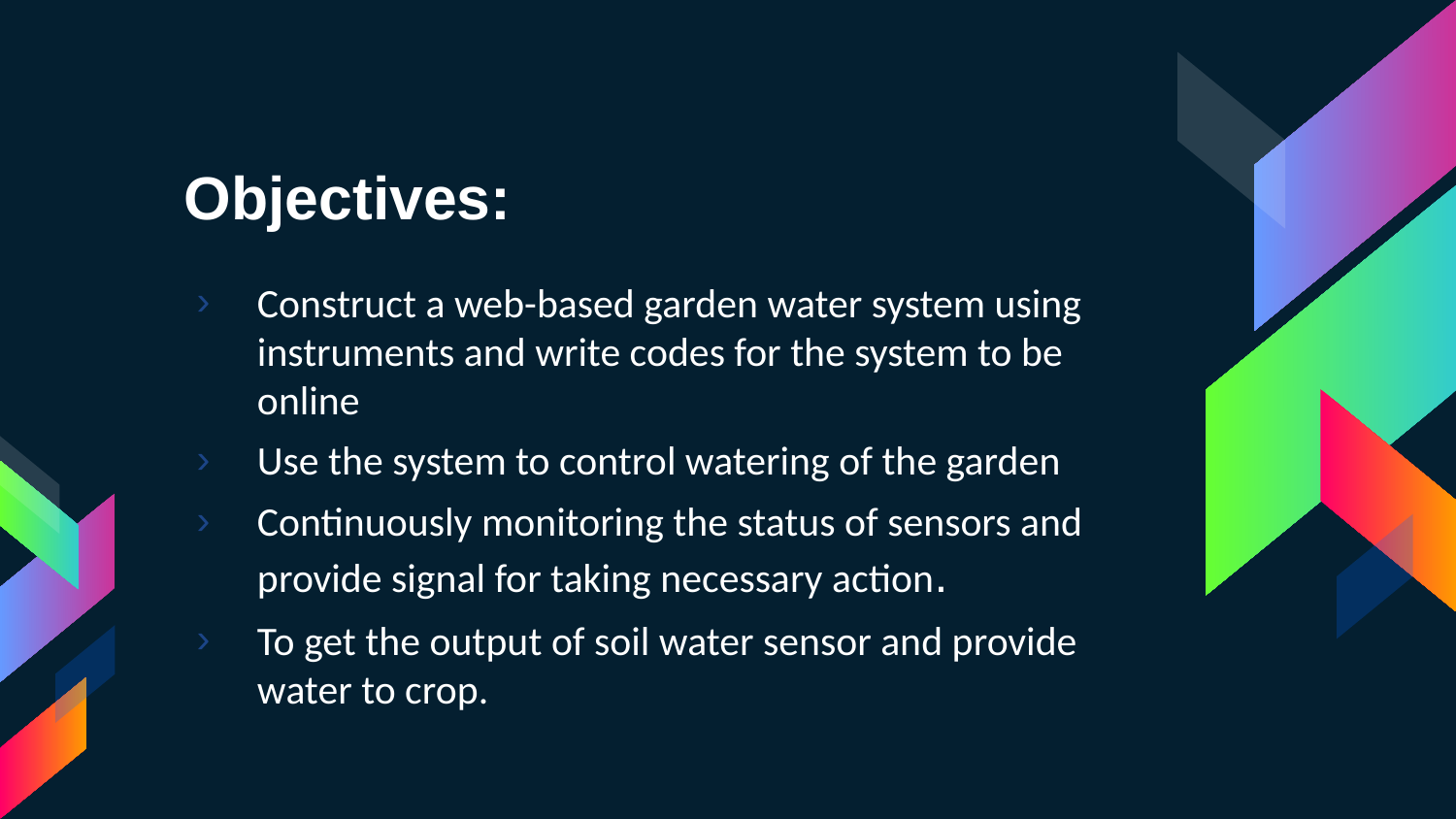

# Objectives:
Construct a web-based garden water system using instruments and write codes for the system to be online
Use the system to control watering of the garden
Continuously monitoring the status of sensors and provide signal for taking necessary action.
To get the output of soil water sensor and provide water to crop.